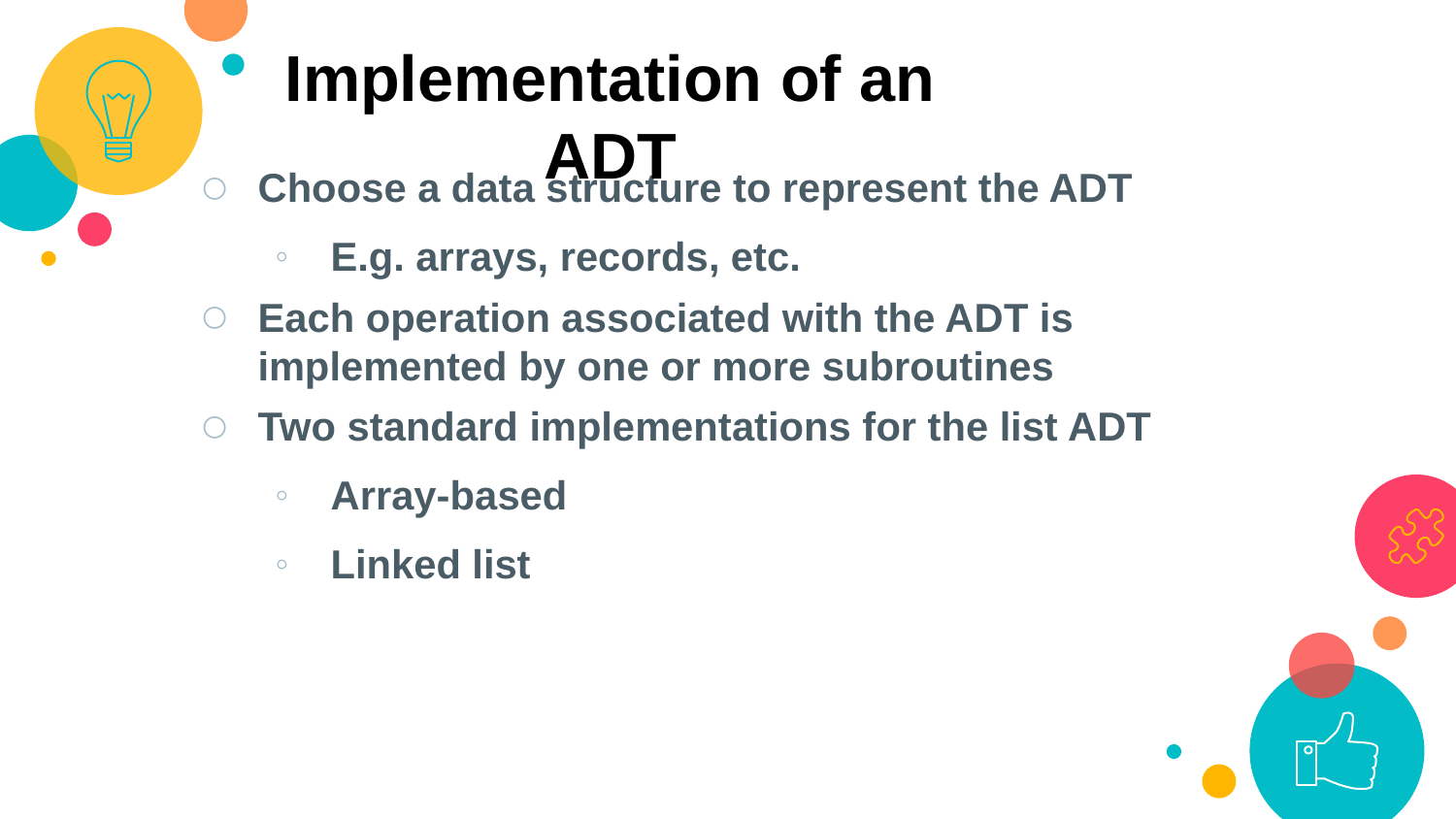

Implementation of an ADT
Choose a data structure to represent the ADT
E.g. arrays, records, etc.
Each operation associated with the ADT is implemented by one or more subroutines
Two standard implementations for the list ADT
Array-based
Linked list